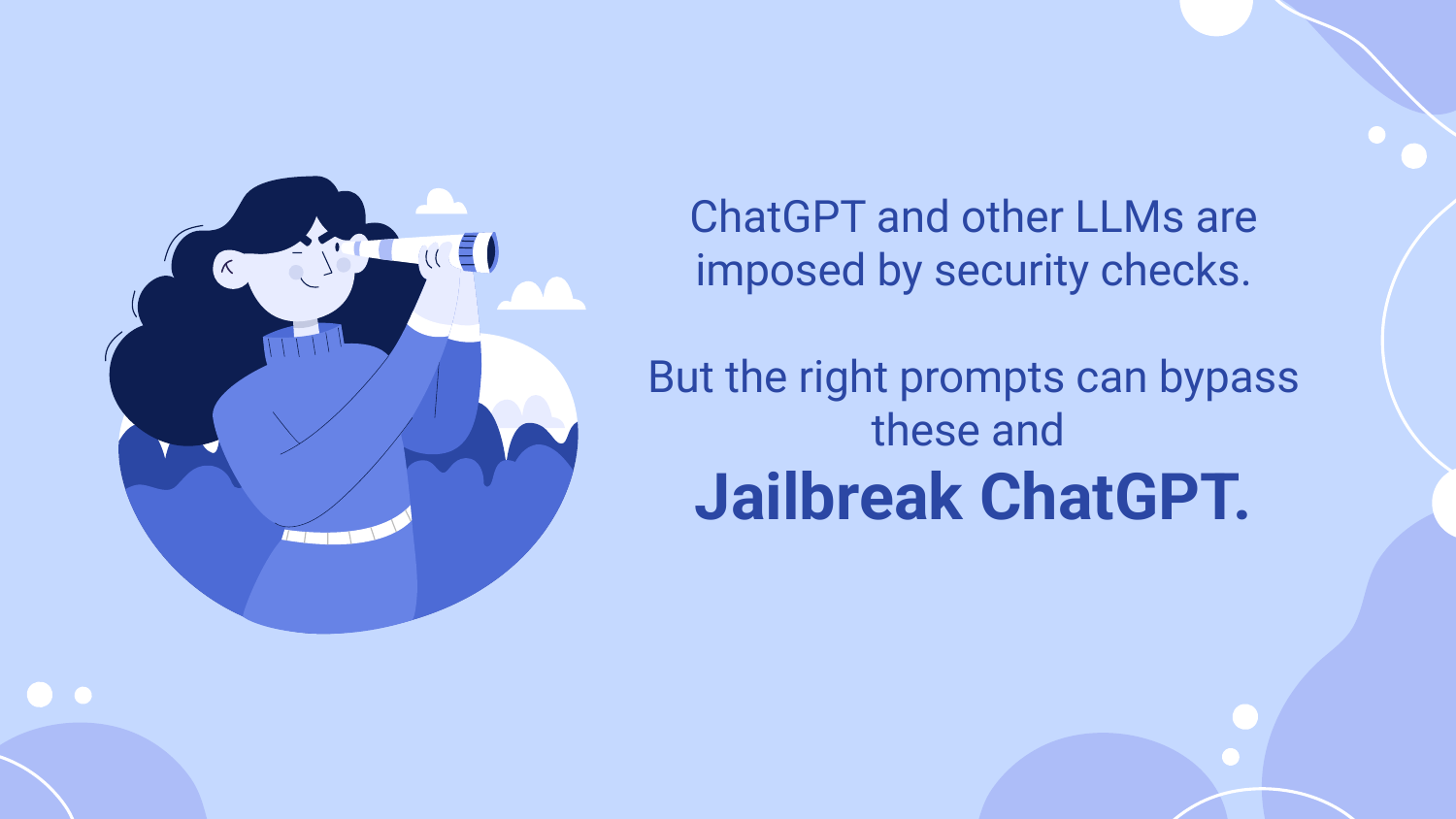

ChatGPT and other LLMs are imposed by security checks.

But the right prompts can bypass these and
Jailbreak ChatGPT.